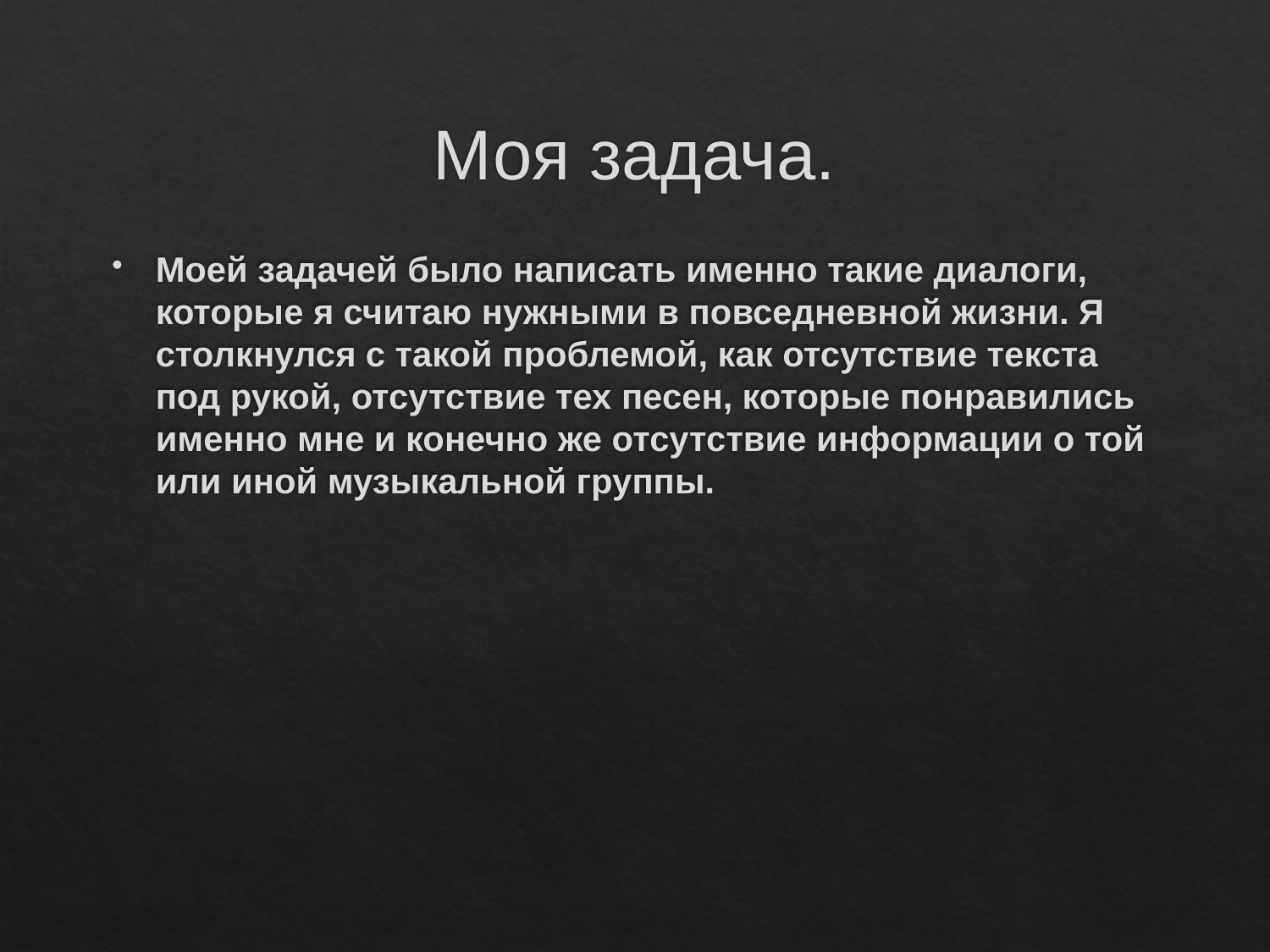

# Моя задача.
Моей задачей было написать именно такие диалоги, которые я считаю нужными в повседневной жизни. Я столкнулся с такой проблемой, как отсутствие текста под рукой, отсутствие тех песен, которые понравились именно мне и конечно же отсутствие информации о той или иной музыкальной группы.